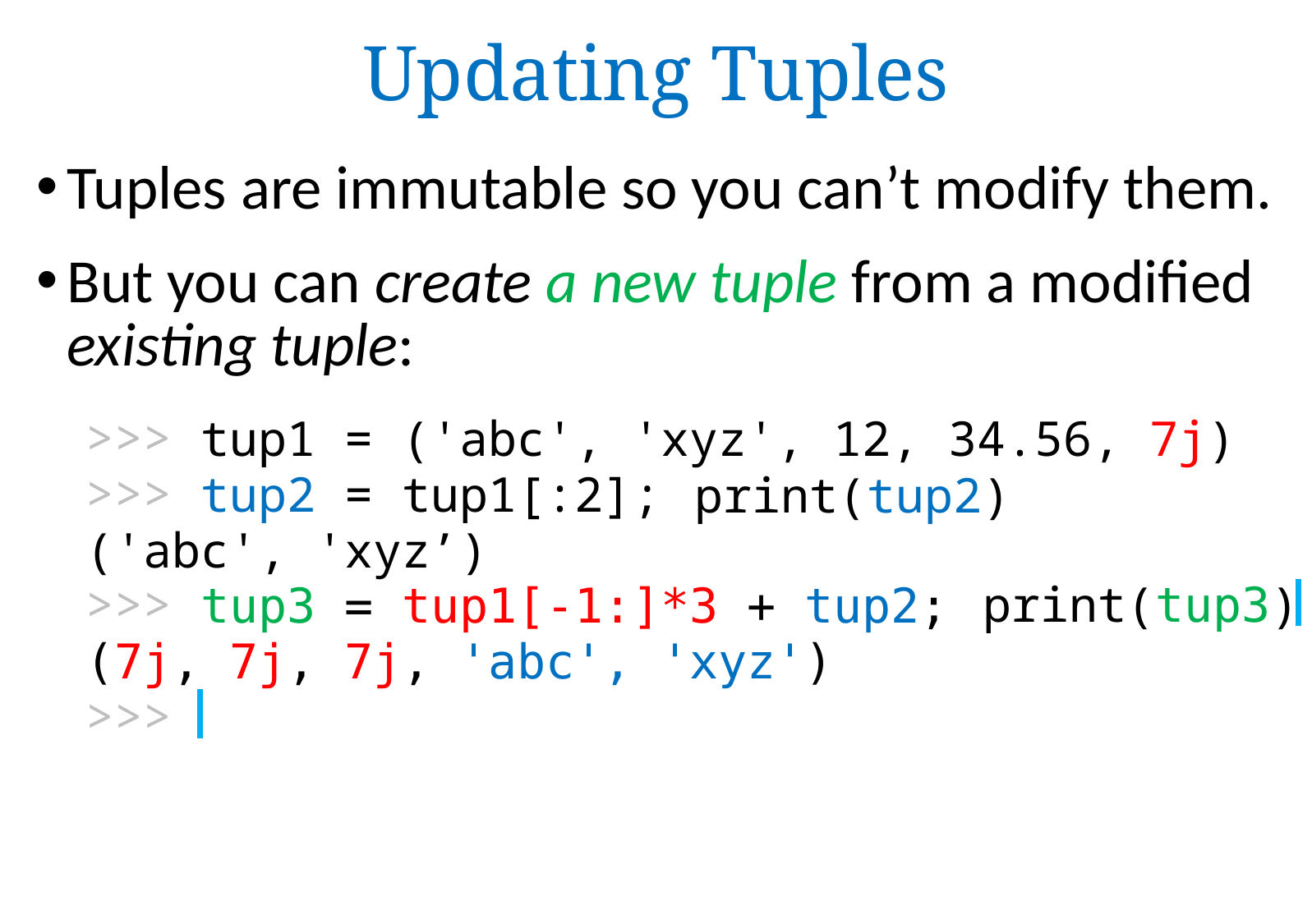

# Updating Tuples
Tuples are immutable so you can’t modify them.
But you can create a new tuple from a modified existing tuple:

    tup1 = ('abc', 'xyz', 12, 34.56, 7j)
    tup2 = tup1[:2];
('abc', 'xyz’)
    tup3 = tup1[-1:]*3 + tup2;
(7j, 7j, 7j, 'abc', 'xyz')
= tup1[-1]*3 + tup2;
>>>
>>>

>>>

>>>
print(tup2)
print(tup3)